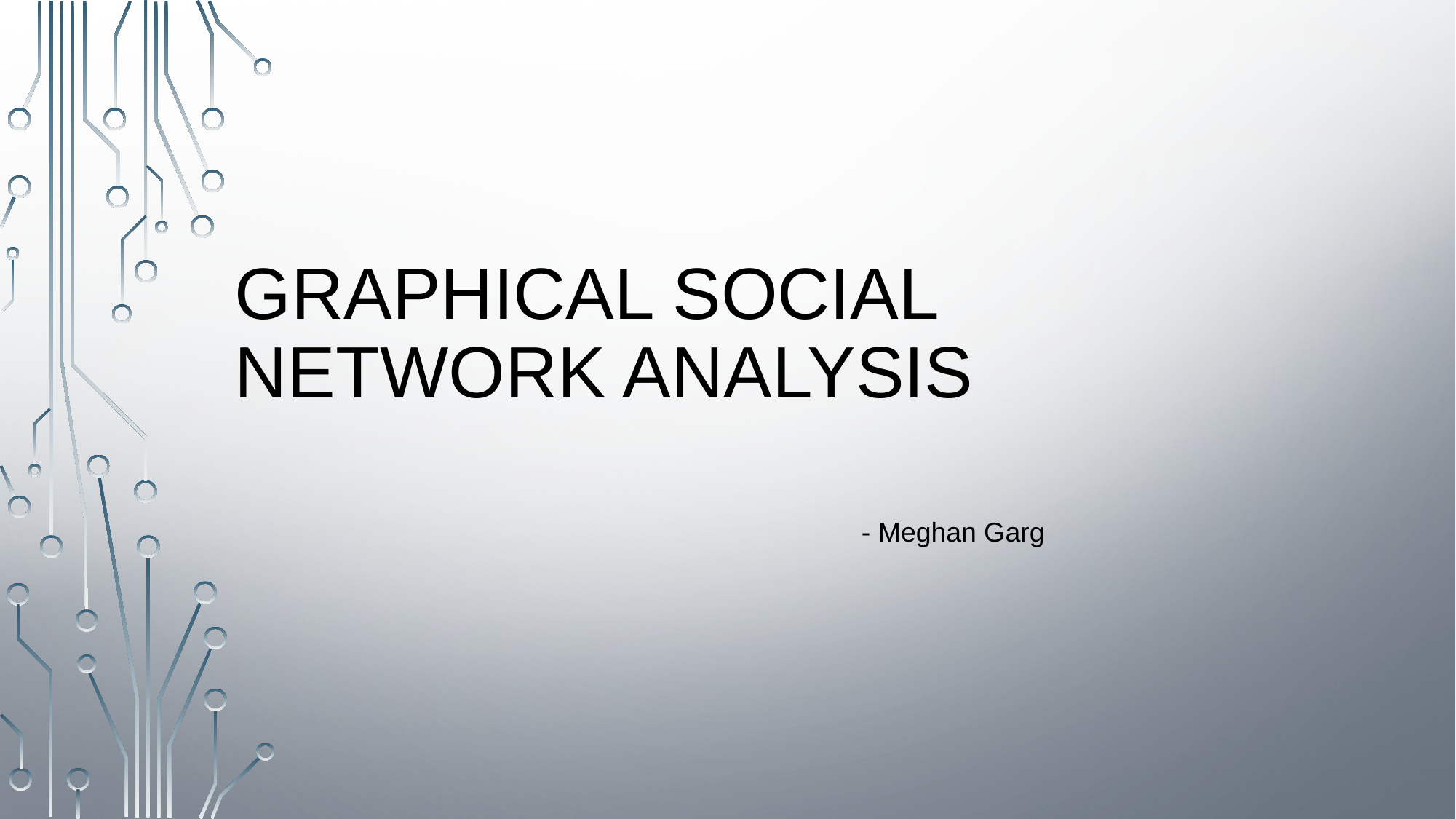

# Graphical Social Network analysis
					- Meghan Garg